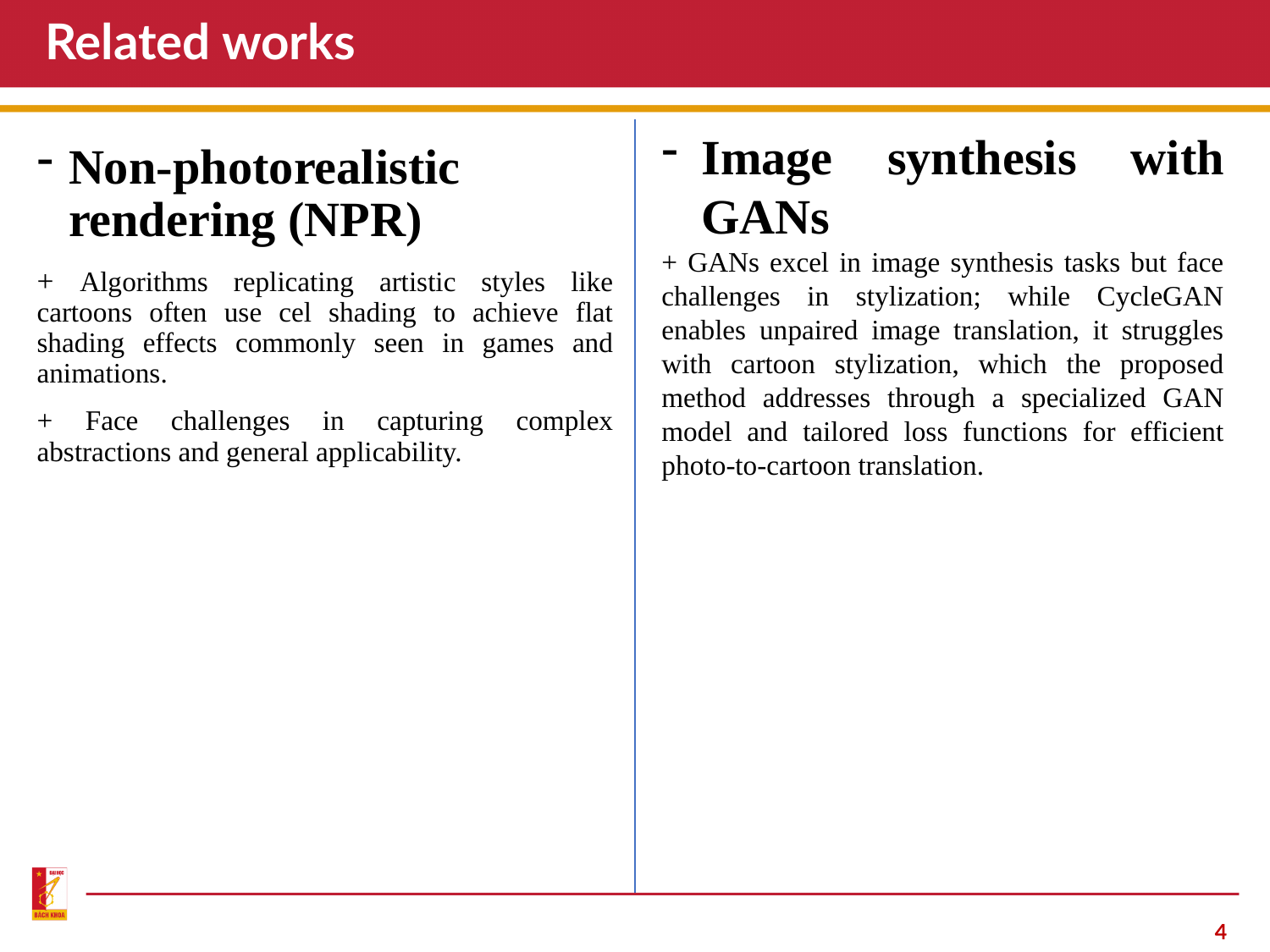

# Related works
Image synthesis with GANs
+ GANs excel in image synthesis tasks but face challenges in stylization; while CycleGAN enables unpaired image translation, it struggles with cartoon stylization, which the proposed method addresses through a specialized GAN model and tailored loss functions for efficient photo-to-cartoon translation.
Non-photorealistic rendering (NPR)
+ Algorithms replicating artistic styles like cartoons often use cel shading to achieve flat shading effects commonly seen in games and animations.
+ Face challenges in capturing complex abstractions and general applicability.
4